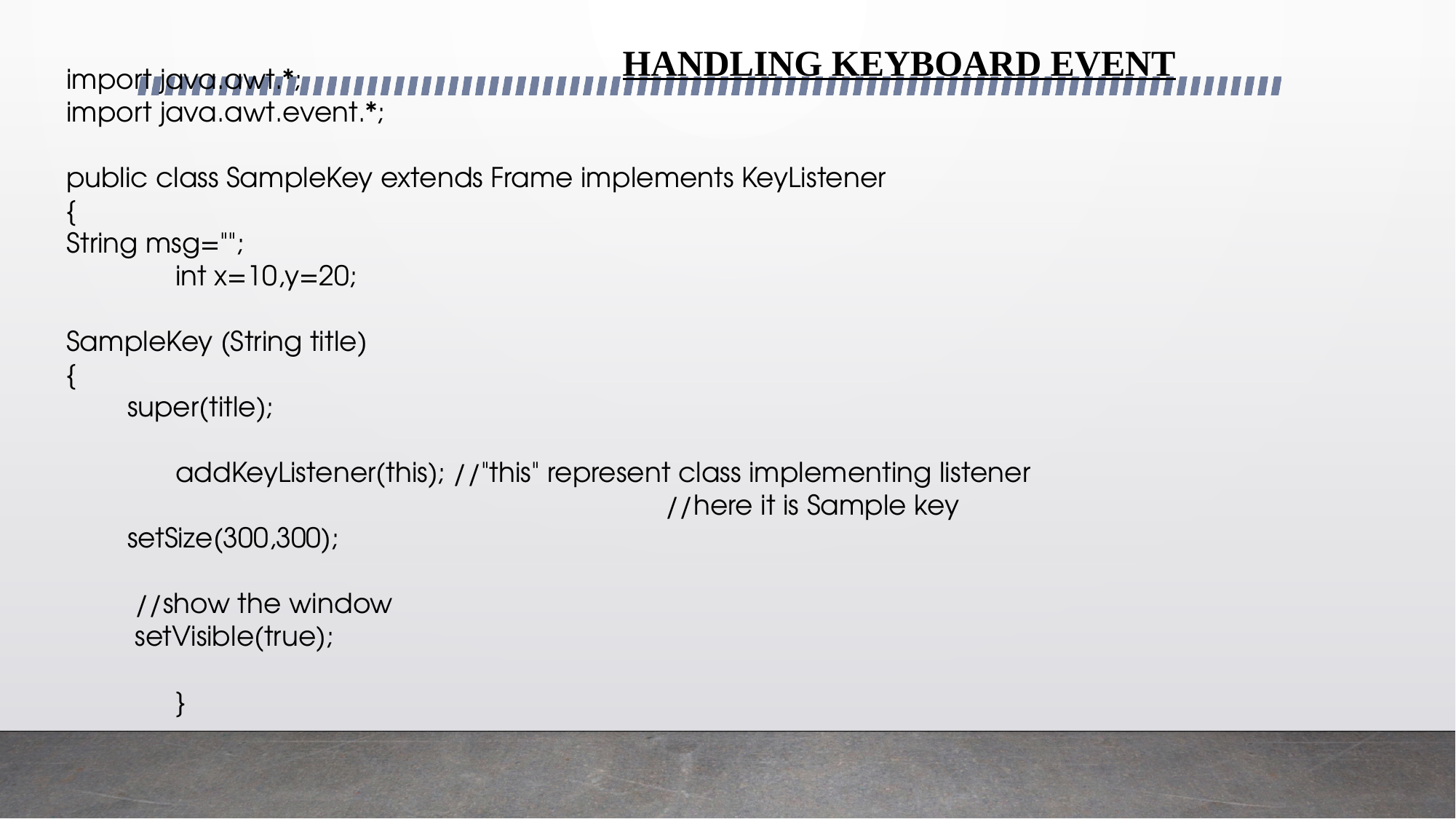

import java.awt.*;
import java.awt.event.*;

public class SampleKey extends Frame implements KeyListener
{
String msg="";
	int x=10,y=20;

SampleKey (String title)
{
        super(title);

	addKeyListener(this); //"this" represent class implementing listener
					       //here it is Sample key
        setSize(300,300);

         //show the window
         setVisible(true);

	}
HANDLING KEYBOARD EVENT